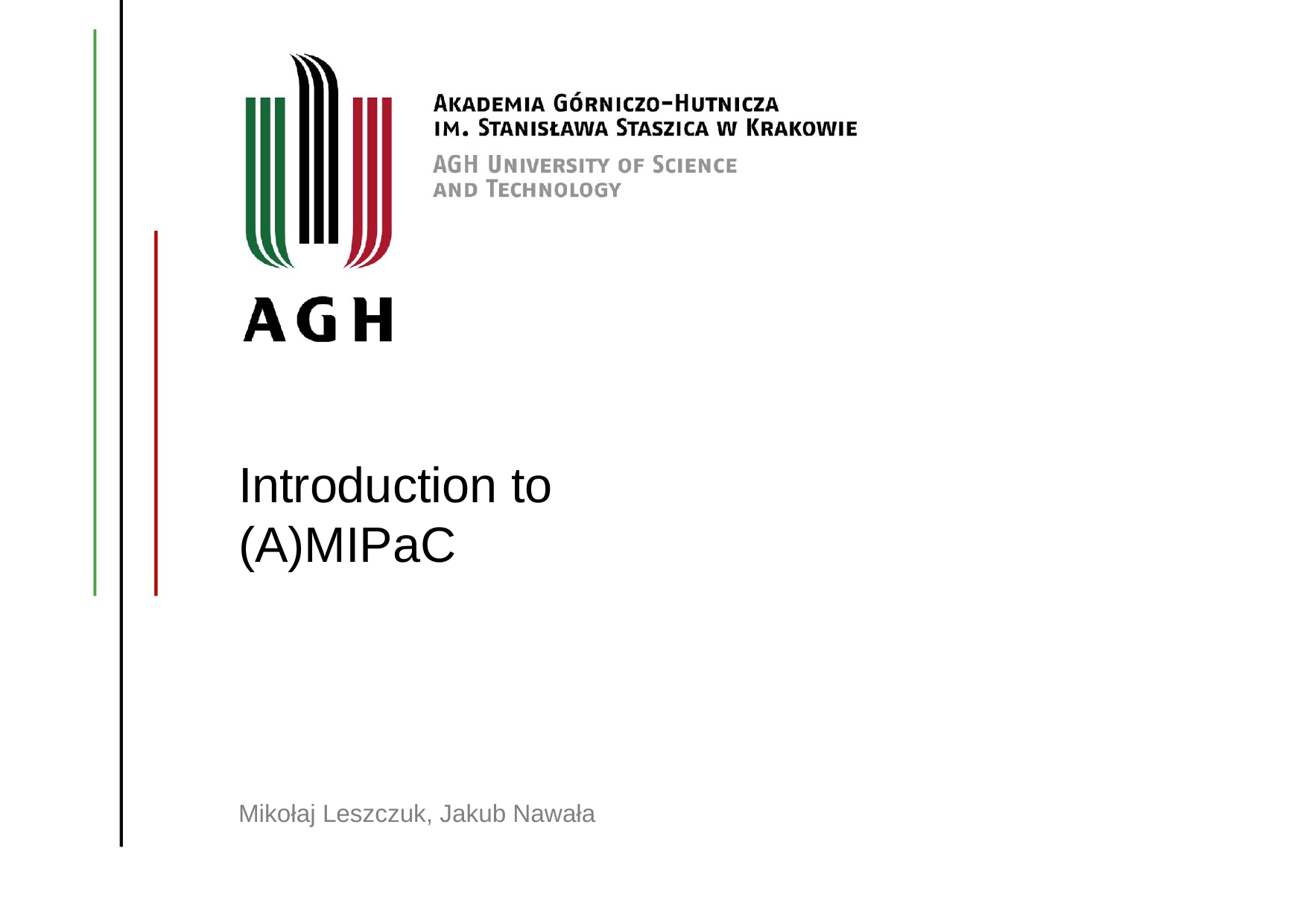

Introduction to (A)MIPaC
Mikołaj Leszczuk, Jakub Nawała